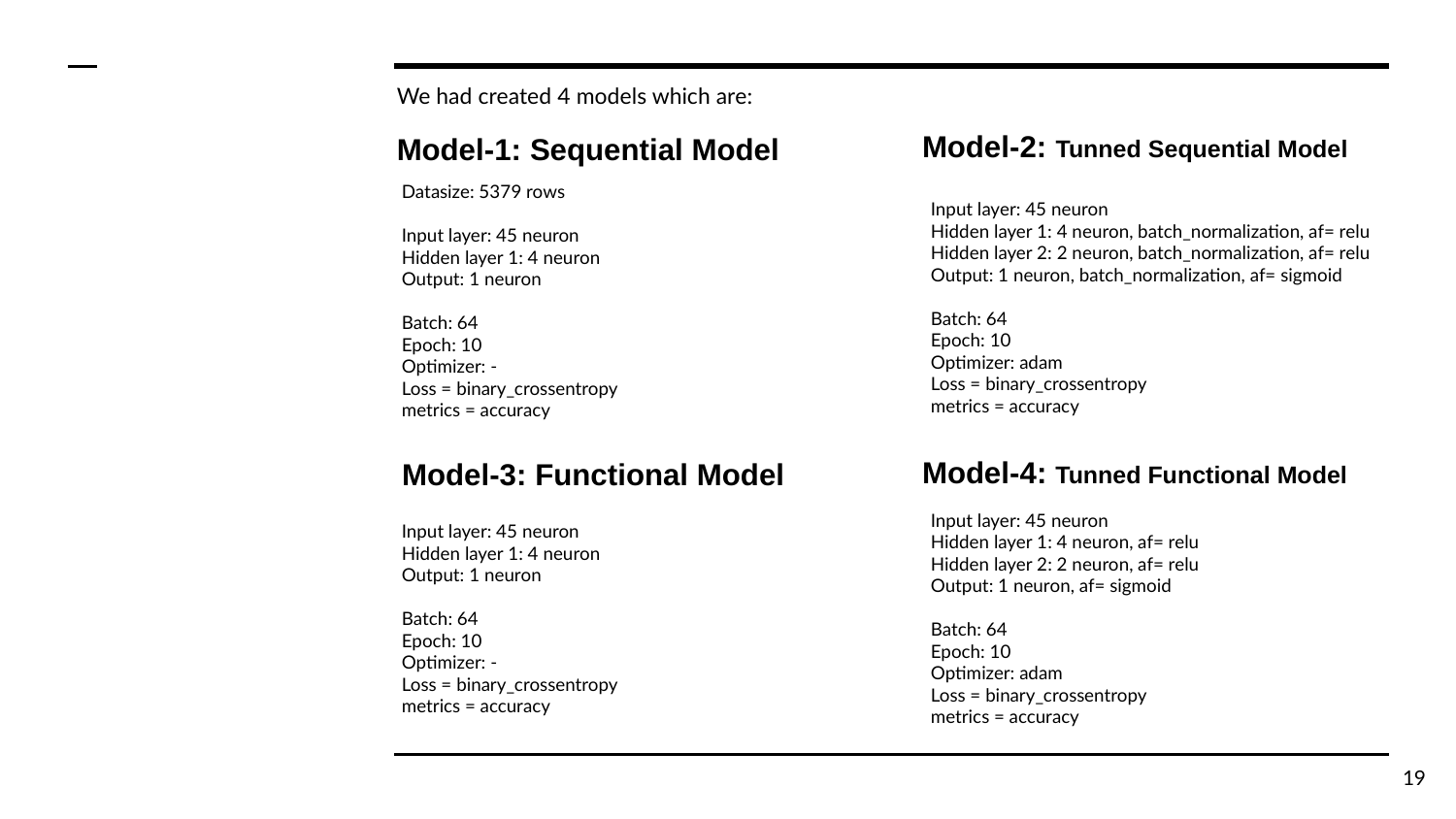

We had created 4 models which are:
Model-2: Tunned Sequential Model
# Model-1: Sequential Model

Input layer: 45 neuron
Hidden layer 1: 4 neuron, batch_normalization, af= relu
Hidden layer 2: 2 neuron, batch_normalization, af= relu
Output: 1 neuron, batch_normalization, af= sigmoid

Batch: 64
Epoch: 10
Optimizer: adam
Loss = binary_crossentropy
metrics = accuracy
Datasize: 5379 rows

Input layer: 45 neuron
Hidden layer 1: 4 neuron
Output: 1 neuron

Batch: 64
Epoch: 10
Optimizer: -
Loss = binary_crossentropy
metrics = accuracy
Model-4: Tunned Functional Model
Model-3: Functional Model

Input layer: 45 neuron
Hidden layer 1: 4 neuron, af= relu
Hidden layer 2: 2 neuron, af= relu
Output: 1 neuron, af= sigmoid

Batch: 64
Epoch: 10
Optimizer: adam
Loss = binary_crossentropy
metrics = accuracy

Input layer: 45 neuron
Hidden layer 1: 4 neuron
Output: 1 neuron

Batch: 64
Epoch: 10
Optimizer: -
Loss = binary_crossentropy
metrics = accuracy
19